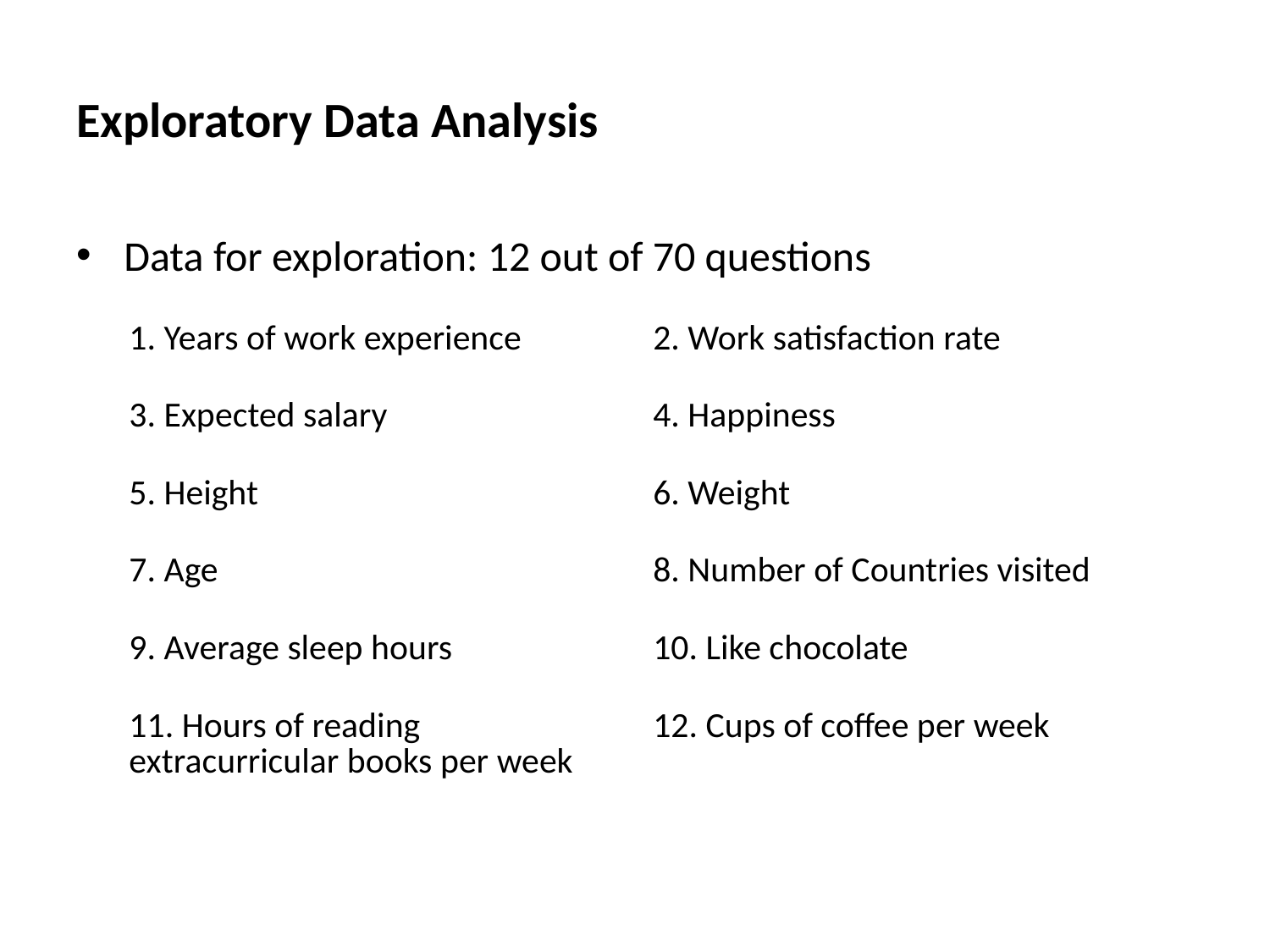

# Exploratory Data Analysis
Data for exploration: 12 out of 70 questions

| 1. Years of work experience | 2. Work satisfaction rate |
| --- | --- |
| 3. Expected salary | 4. Happiness |
| 5. Height | 6. Weight |
| 7. Age | 8. Number of Countries visited |
| 9. Average sleep hours | 10. Like chocolate |
| 11. Hours of reading extracurricular books per week | 12. Cups of coffee per week |